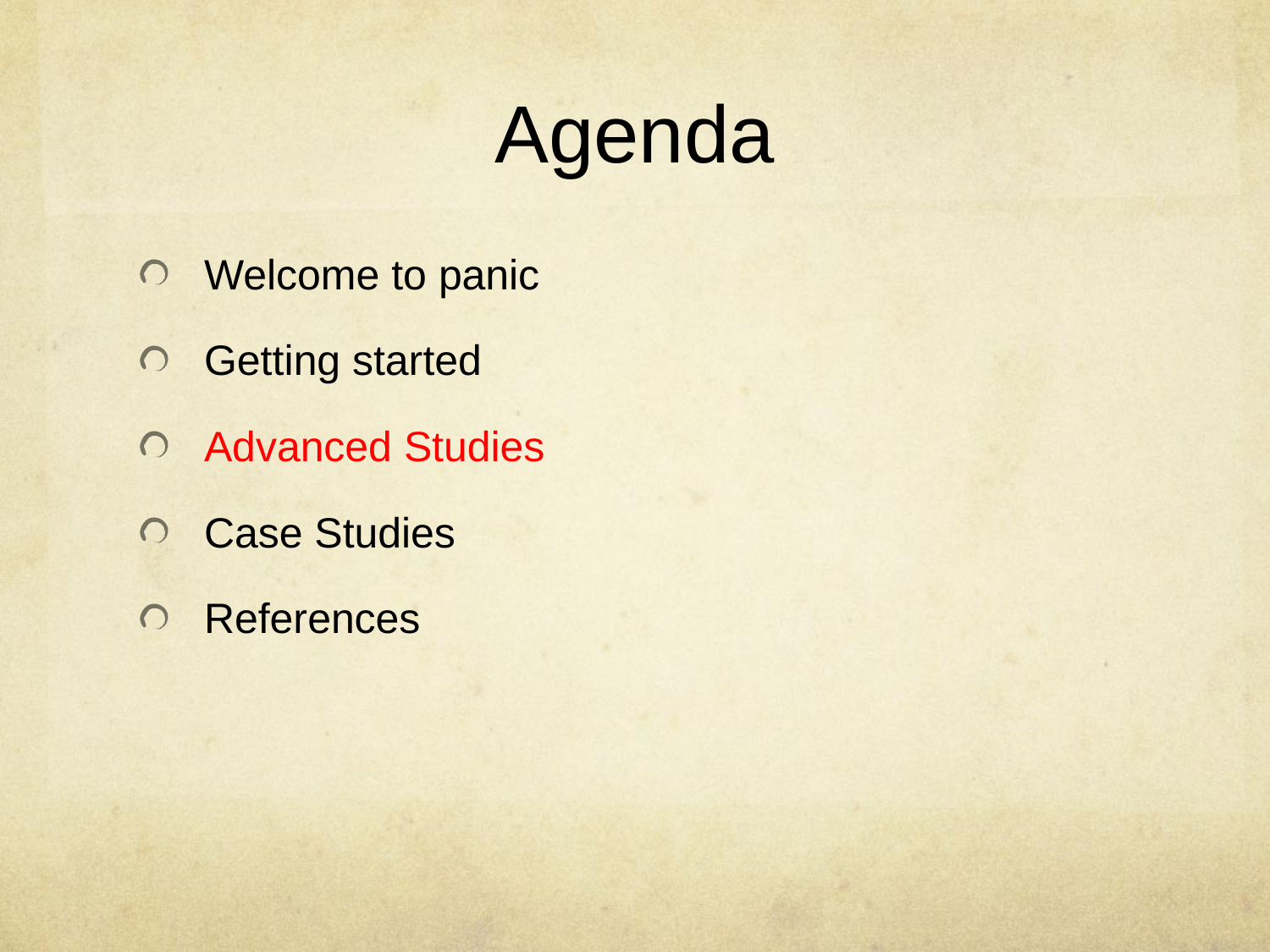

# Agenda
Welcome to panic
Getting started
Advanced Studies
Case Studies
References